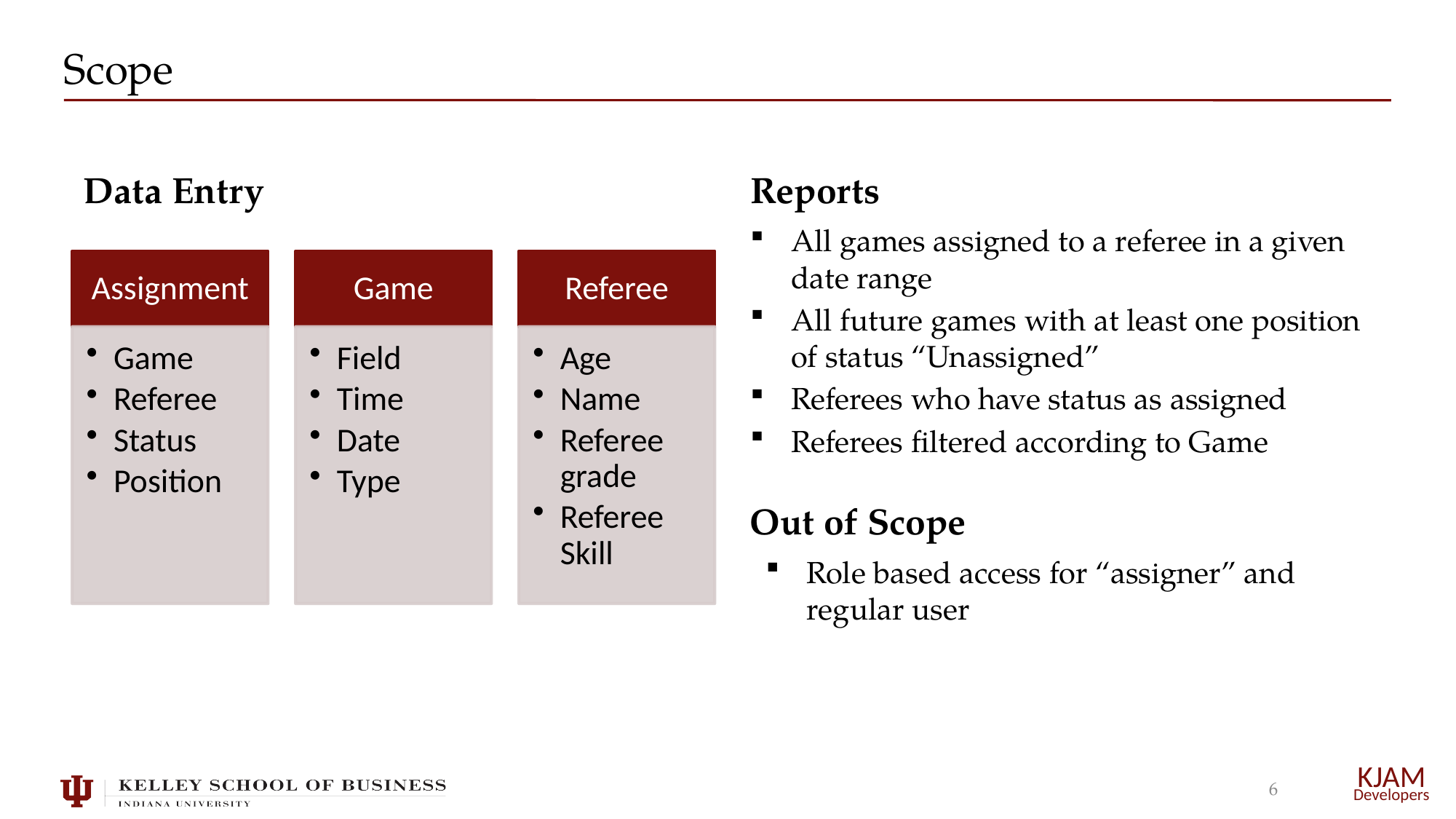

# Scope
Data Entry
Reports
Assignment
Game
Referee
Status
Position
Game
Field
Time
Date
Type

Referee
Age
Name
Referee grade
Referee Skill
All games assigned to a referee in a given date range
All future games with at least one position of status “Unassigned”
Referees who have status as assigned
Referees filtered according to Game

Out of Scope
Role based access for “assigner” and regular user

6